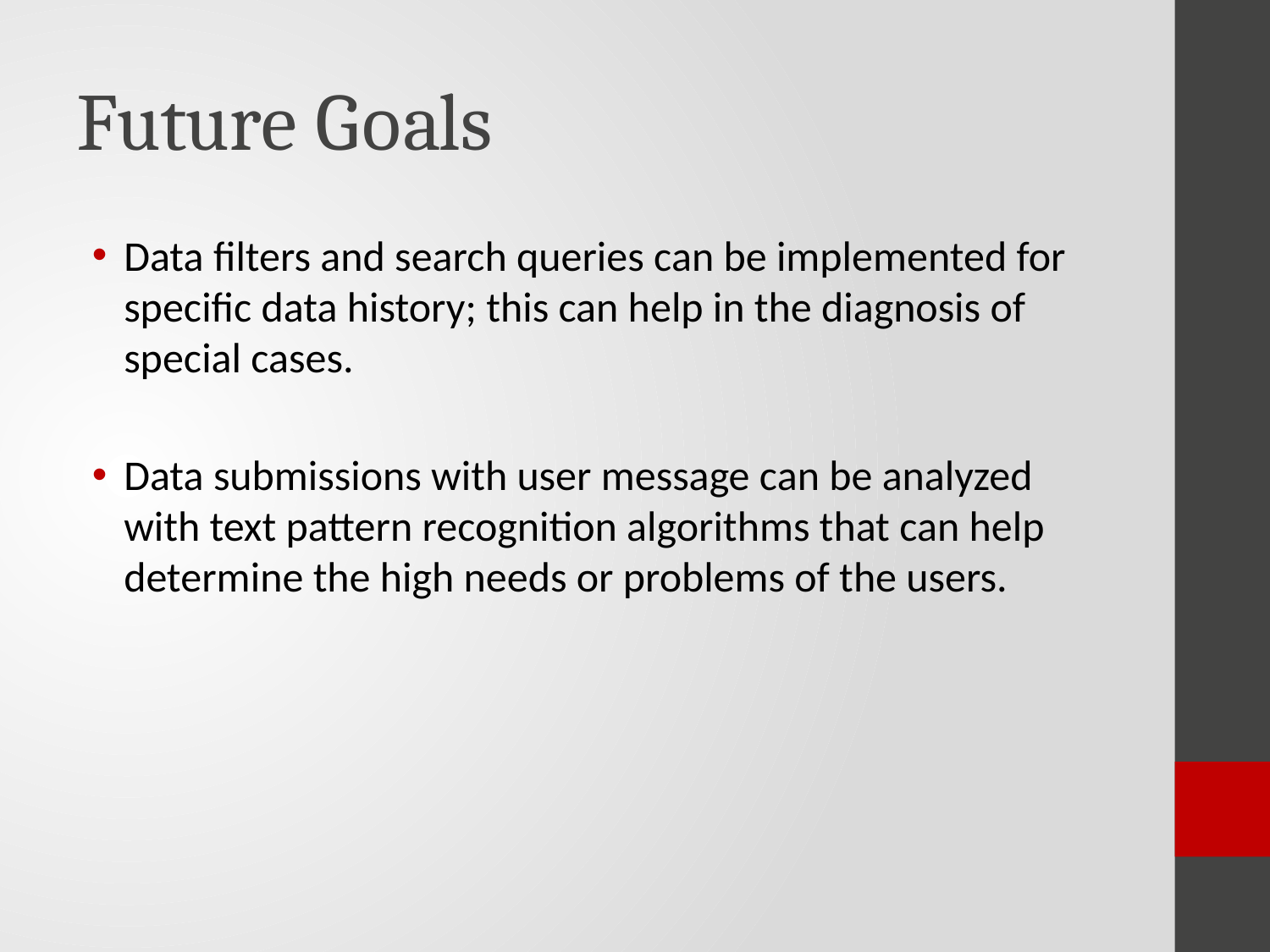

# Future Goals
Data filters and search queries can be implemented for specific data history; this can help in the diagnosis of special cases.

Data submissions with user message can be analyzed with text pattern recognition algorithms that can help determine the high needs or problems of the users.